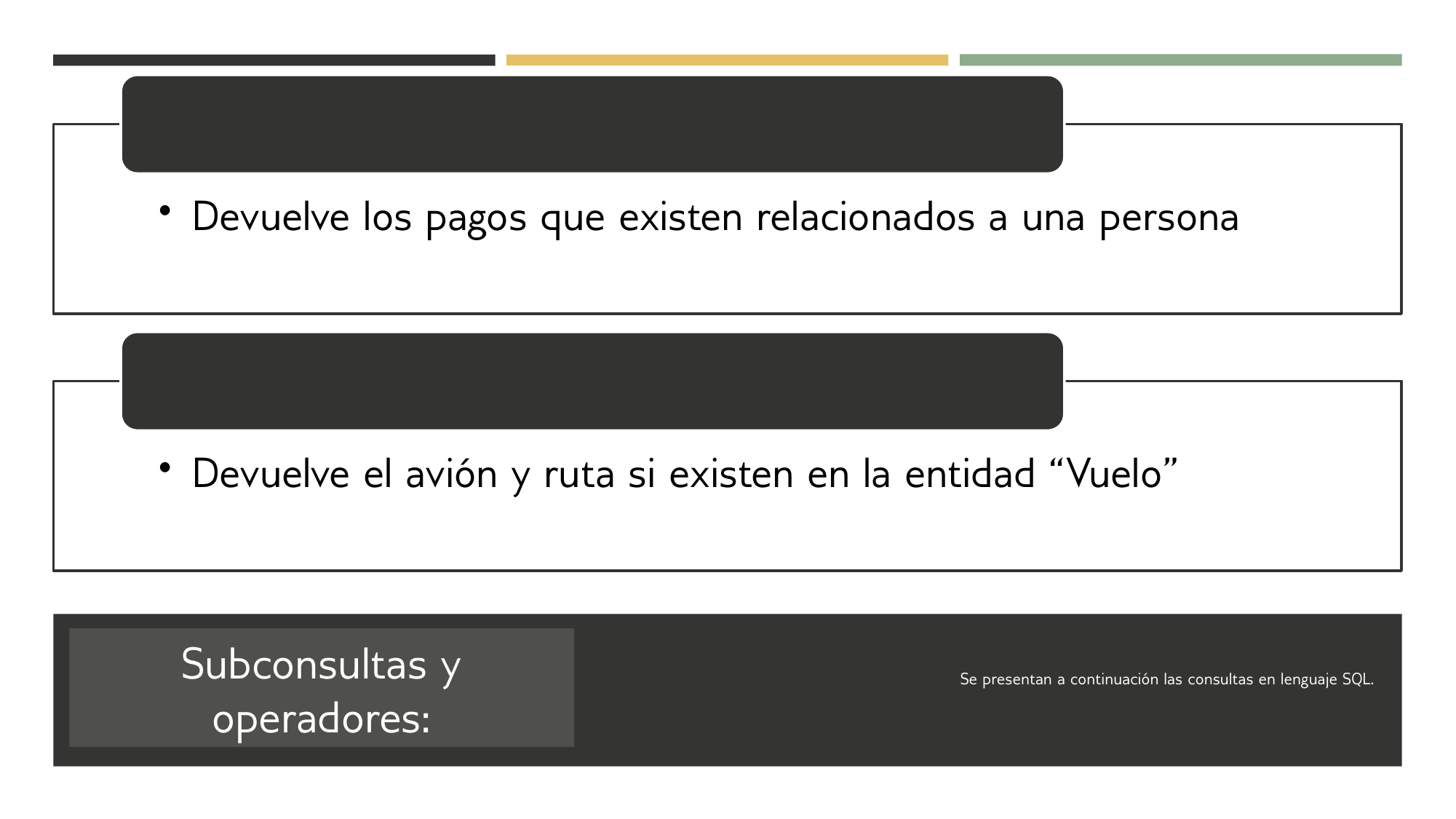

Devuelve los pagos que existen relacionados a una persona

Devuelve el avión y ruta si existen en la entidad “Vuelo”

# Subconsultas y operadores:
Se presentan a continuación las consultas en lenguaje SQL.